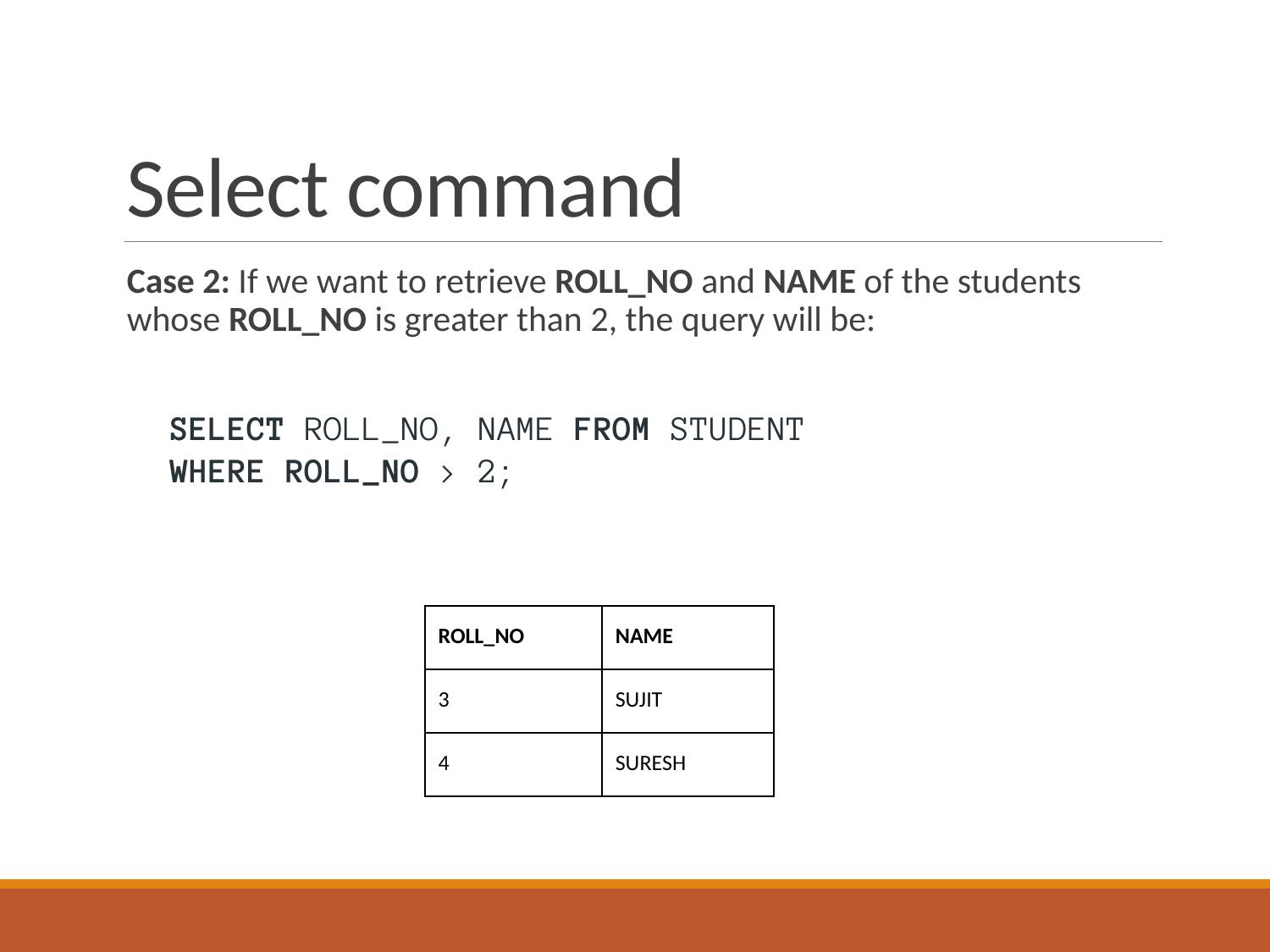

# Select command
Case 2: If we want to retrieve ROLL_NO and NAME of the students whose ROLL_NO is greater than 2, the query will be:

SELECT ROLL_NO, NAME FROM STUDENT
WHERE ROLL_NO > 2;
| ROLL\_NO | NAME |
| --- | --- |
| 3 | SUJIT |
| 4 | SURESH |